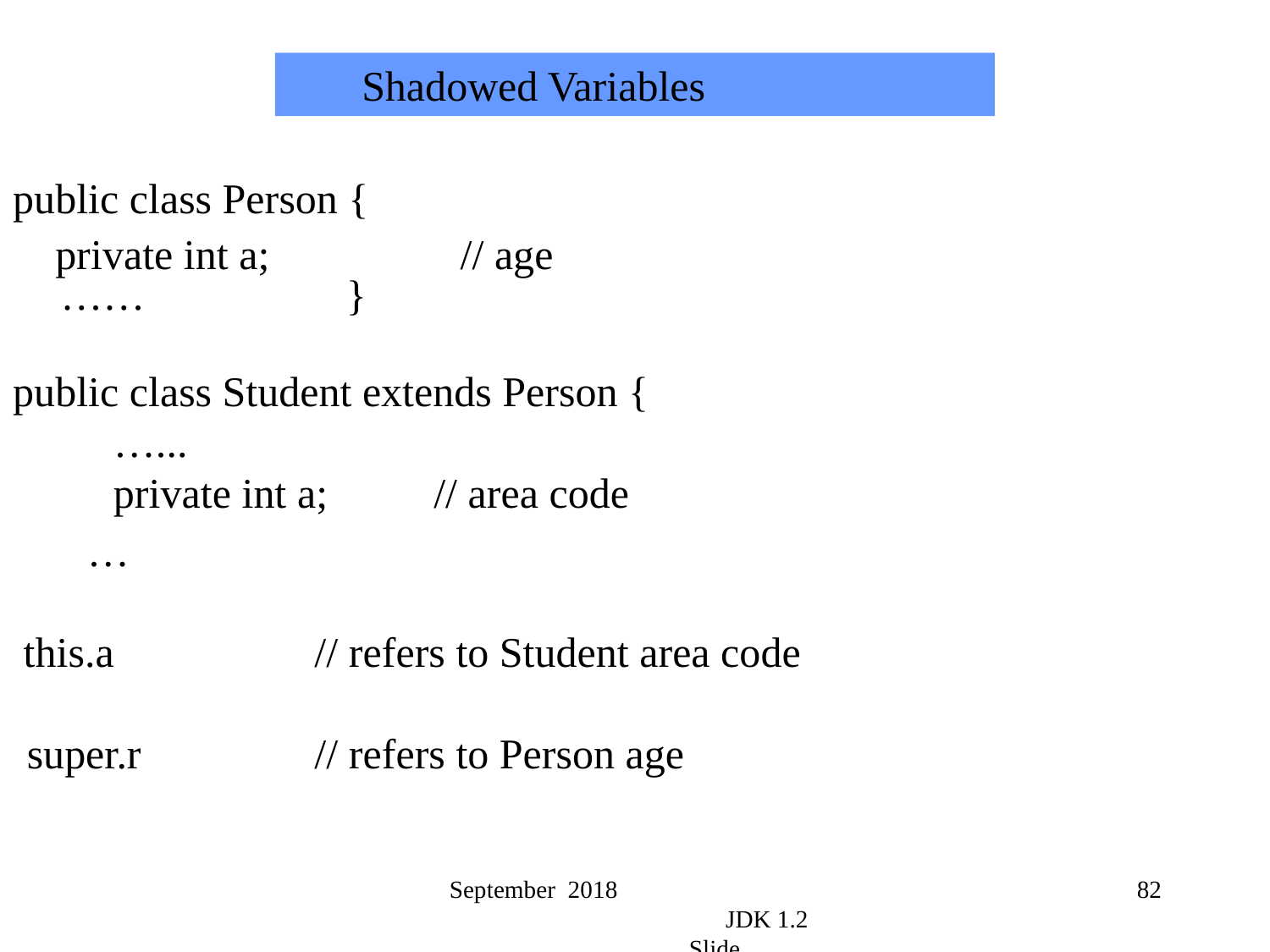

Shadowed Variables
public class Person {
   private int a;                  // age
	……                   }

public class Student extends Person {
     …...
     private int a;          // area code
       …

 this.a     		// refers to Student area code

 super.r		// refers to Person age

September  2018                                                                               JDK 1.2                              Slide
82